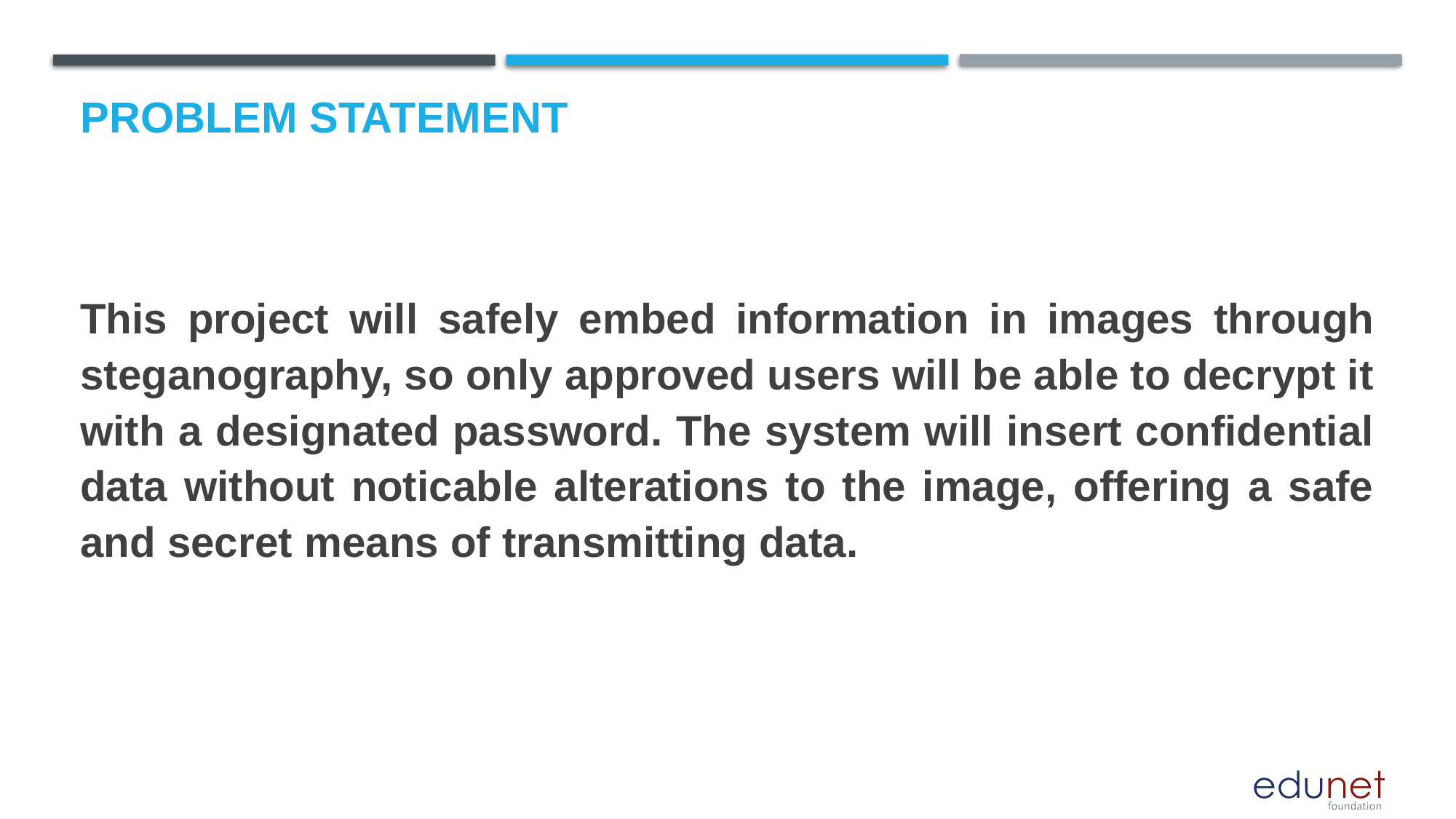

# Problem Statement
This project will safely embed information in images through steganography, so only approved users will be able to decrypt it with a designated password. The system will insert confidential data without noticable alterations to the image, offering a safe and secret means of transmitting data.